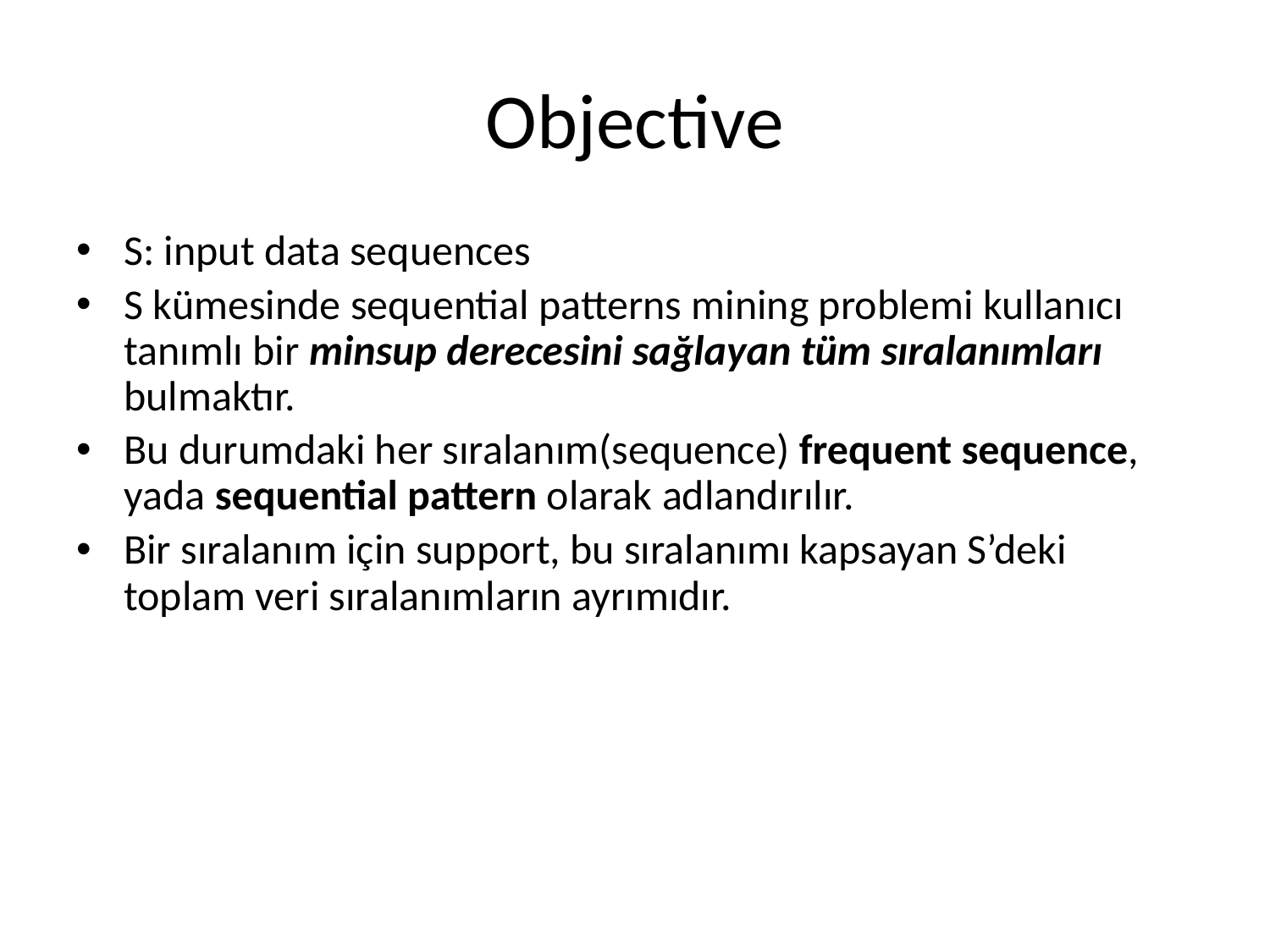

# Objective
S: input data sequences
S kümesinde sequential patterns mining problemi kullanıcı tanımlı bir minsup derecesini sağlayan tüm sıralanımları bulmaktır.
Bu durumdaki her sıralanım(sequence) frequent sequence, yada sequential pattern olarak adlandırılır.
Bir sıralanım için support, bu sıralanımı kapsayan S’deki toplam veri sıralanımların ayrımıdır.